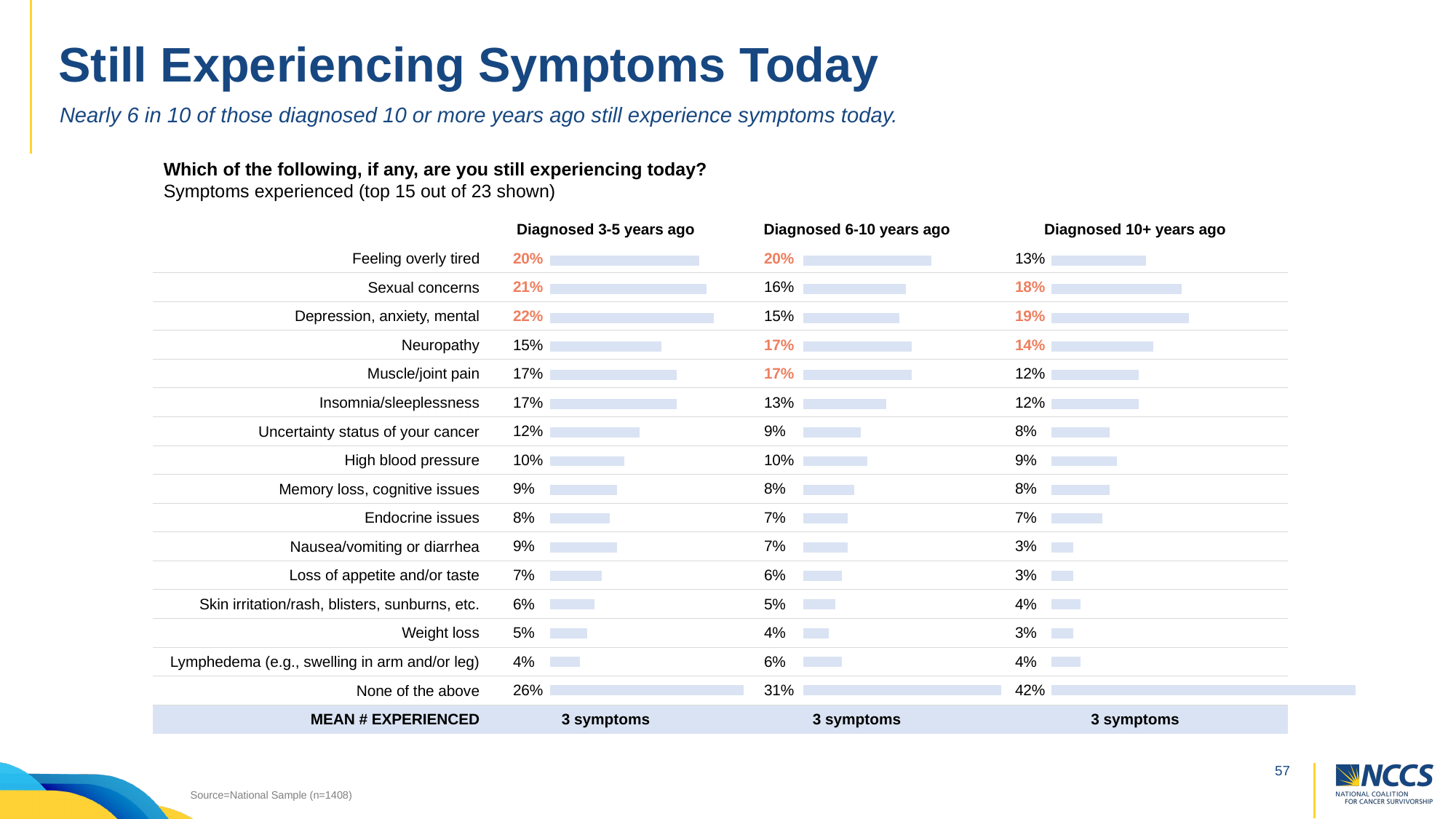

# Still Experiencing Symptoms Today
Nearly 6 in 10 of those diagnosed 10 or more years ago still experience symptoms today.
Which of the following, if any, are you still experiencing today?
Symptoms experienced (top 15 out of 23 shown)
|  | Diagnosed 3-5 years ago | Diagnosed 6-10 years ago | Diagnosed 10+ years ago |
| --- | --- | --- | --- |
| Feeling overly tired | 20% | 20% | 13% |
| Sexual concerns | 21% | 16% | 18% |
| Depression, anxiety, mental | 22% | 15% | 19% |
| Neuropathy | 15% | 17% | 14% |
| Muscle/joint pain | 17% | 17% | 12% |
| Insomnia/sleeplessness | 17% | 13% | 12% |
| Uncertainty status of your cancer | 12% | 9% | 8% |
| High blood pressure | 10% | 10% | 9% |
| Memory loss, cognitive issues | 9% | 8% | 8% |
| Endocrine issues | 8% | 7% | 7% |
| Nausea/vomiting or diarrhea | 9% | 7% | 3% |
| Loss of appetite and/or taste | 7% | 6% | 3% |
| Skin irritation/rash, blisters, sunburns, etc. | 6% | 5% | 4% |
| Weight loss | 5% | 4% | 3% |
| Lymphedema (e.g., swelling in arm and/or leg) | 4% | 6% | 4% |
| None of the above | 26% | 31% | 42% |
| MEAN # EXPERIENCED | 3 symptoms | 3 symptoms | 3 symptoms |

[unsupported chart]

[unsupported chart]

[unsupported chart]

Source=National Sample (n=1408)